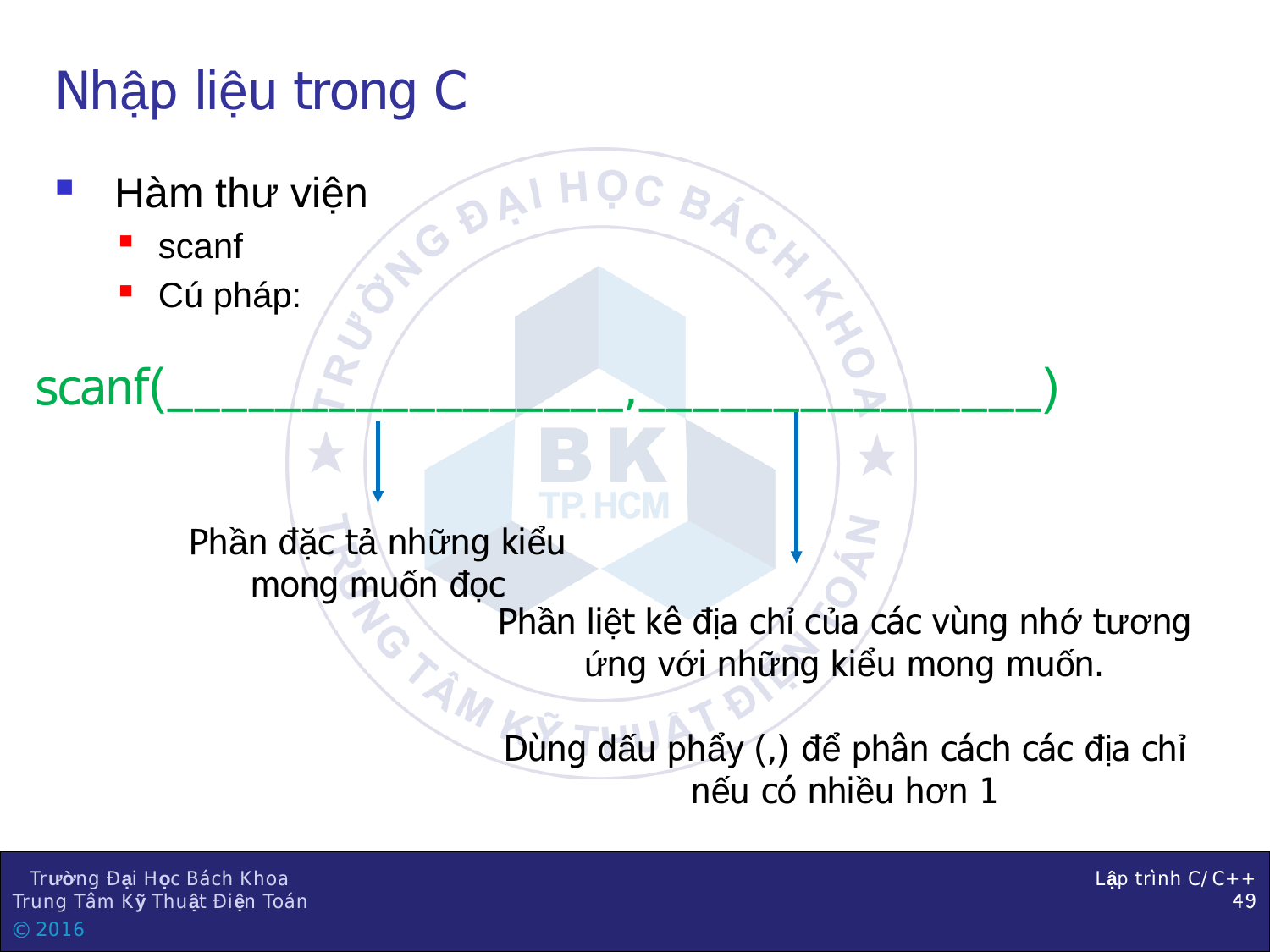

# Nhập liệu trong C
 Hàm thư viện
scanf
Cú pháp:

scanf(_________________,_______________)
Phần đặc tả những kiểu mong muốn đọc
Phần liệt kê địa chỉ của các vùng nhớ tương ứng với những kiểu mong muốn.

Dùng dấu phẩy (,) để phân cách các địa chỉ nếu có nhiều hơn 1